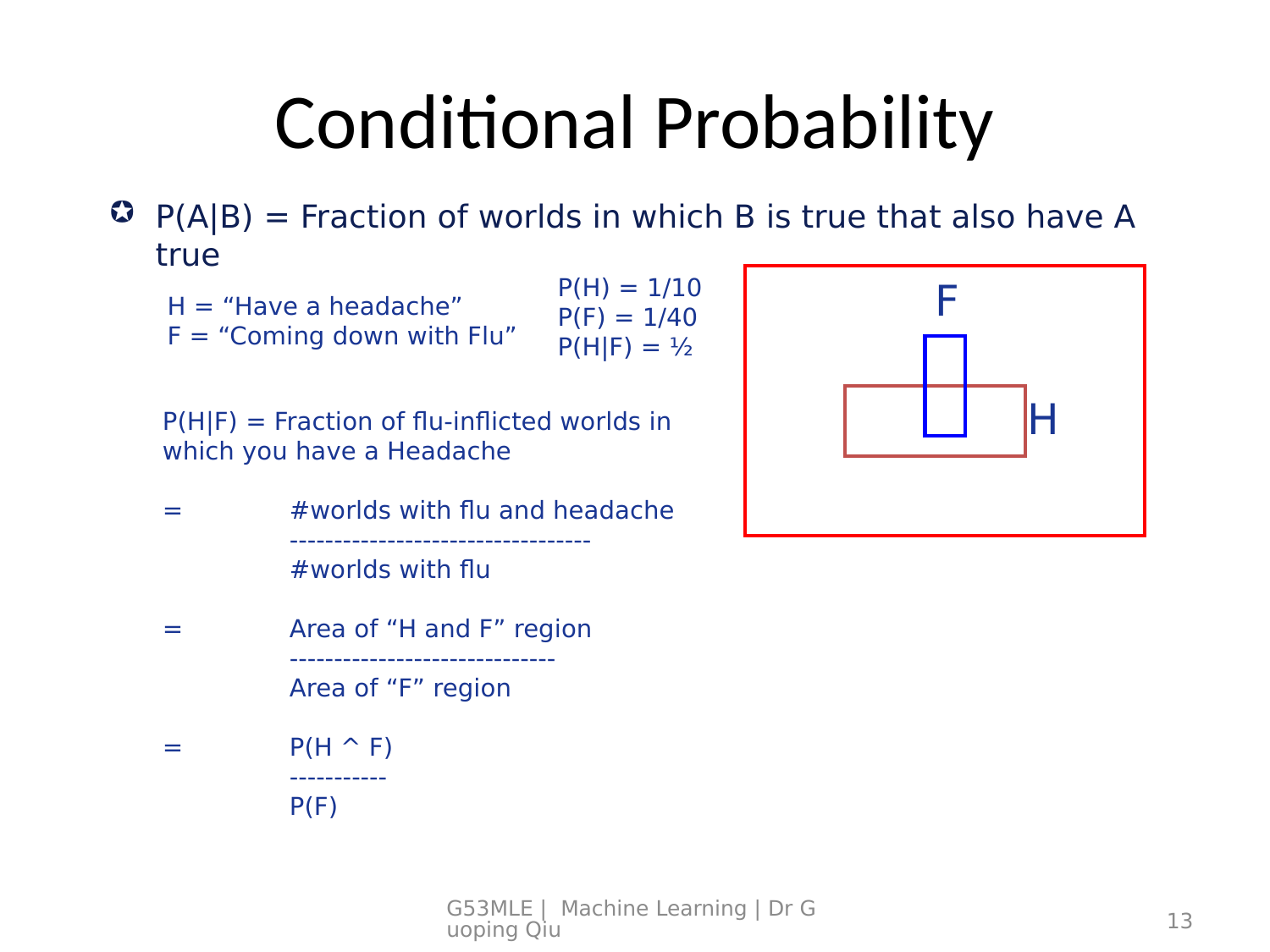

# Conditional Probability

P(A|B) = Fraction of worlds in which B is true that also have A true
P(H) = 1/10
P(F) = 1/40
P(H|F) = ½

F
H = “Have a headache”
F = “Coming down with Flu”

H
P(H|F) = Fraction of flu-inflicted worlds in which you have a Headache

= 	#worlds with flu and headache
	----------------------------------
	#worlds with flu

= 	Area of “H and F” region
	------------------------------
	Area of “F” region

= 	P(H ^ F)
	-----------
	P(F)

G53MLE |  Machine Learning | Dr Guoping Qiu

13